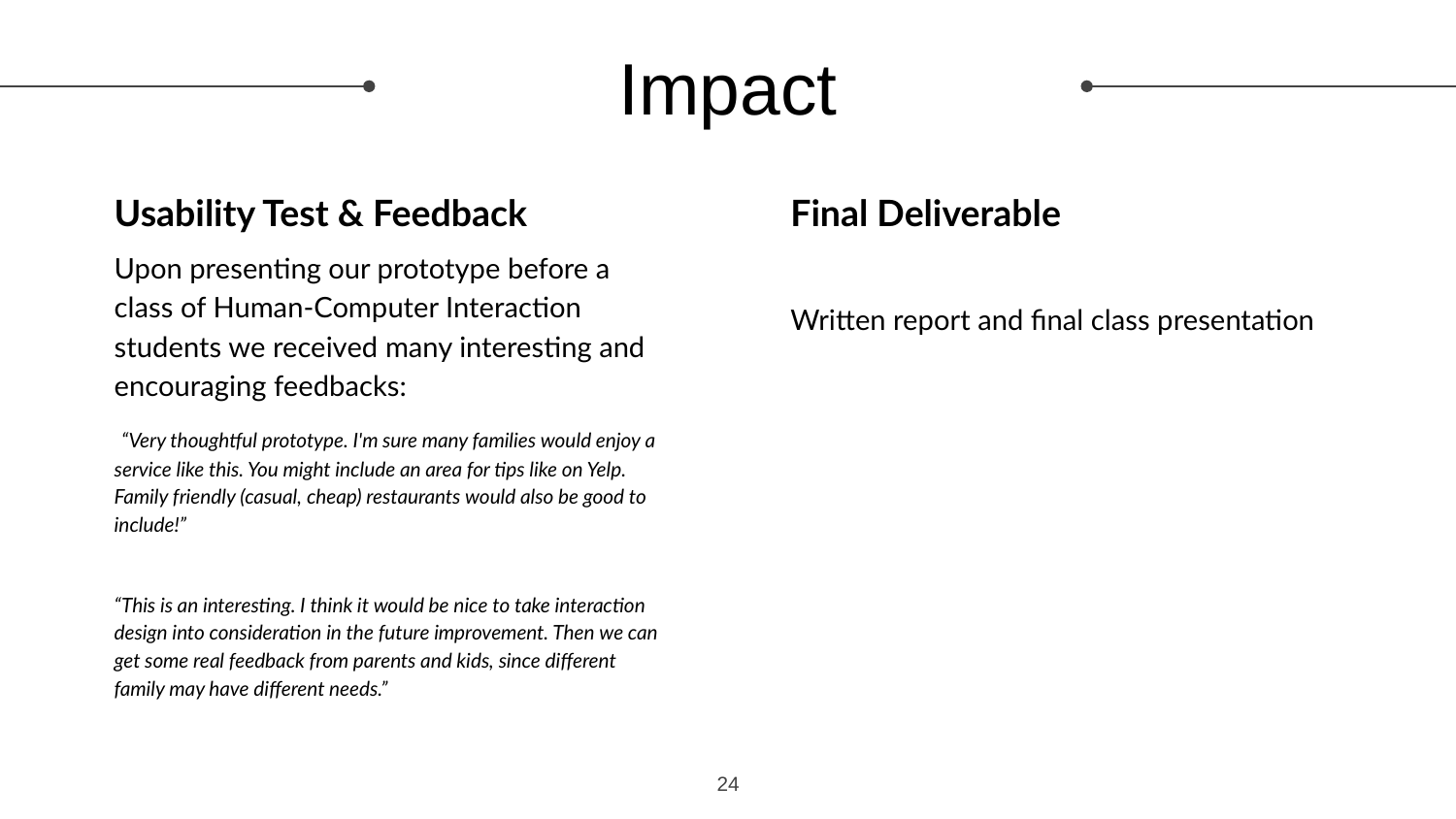

# Impact
Usability Test & Feedback
Upon presenting our prototype before a class of Human-Computer Interaction students we received many interesting and encouraging feedbacks:
 “Very thoughtful prototype. I'm sure many families would enjoy a service like this. You might include an area for tips like on Yelp. Family friendly (casual, cheap) restaurants would also be good to include!”

“This is an interesting. I think it would be nice to take interaction design into consideration in the future improvement. Then we can get some real feedback from parents and kids, since different family may have different needs.”

Final Deliverable

Written report and final class presentation
24